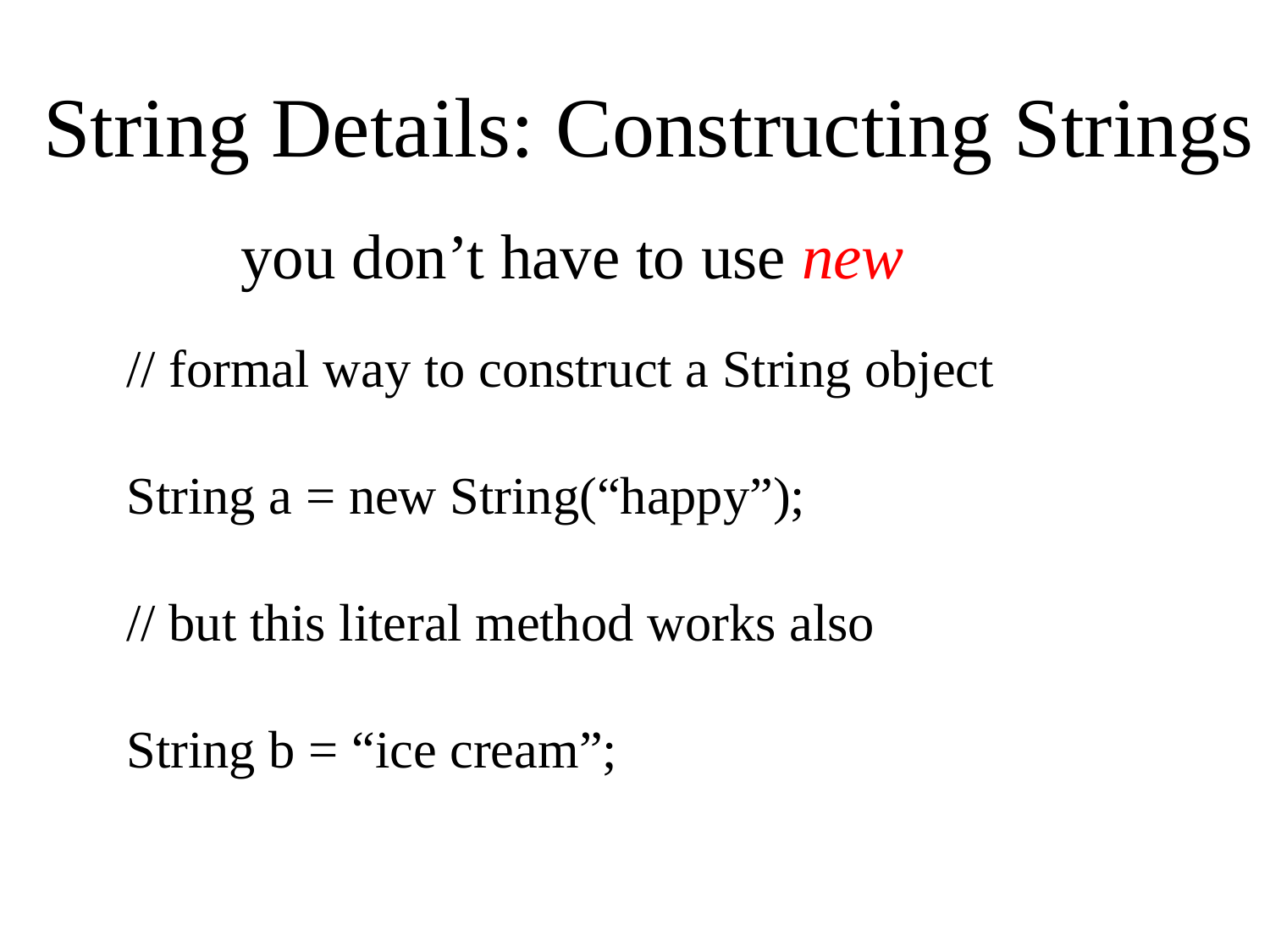

String Details: Constructing Strings

you don’t have to use new
// formal way to construct a String object

String a = new String(“happy”);

// but this literal method works also

String b = “ice cream”;